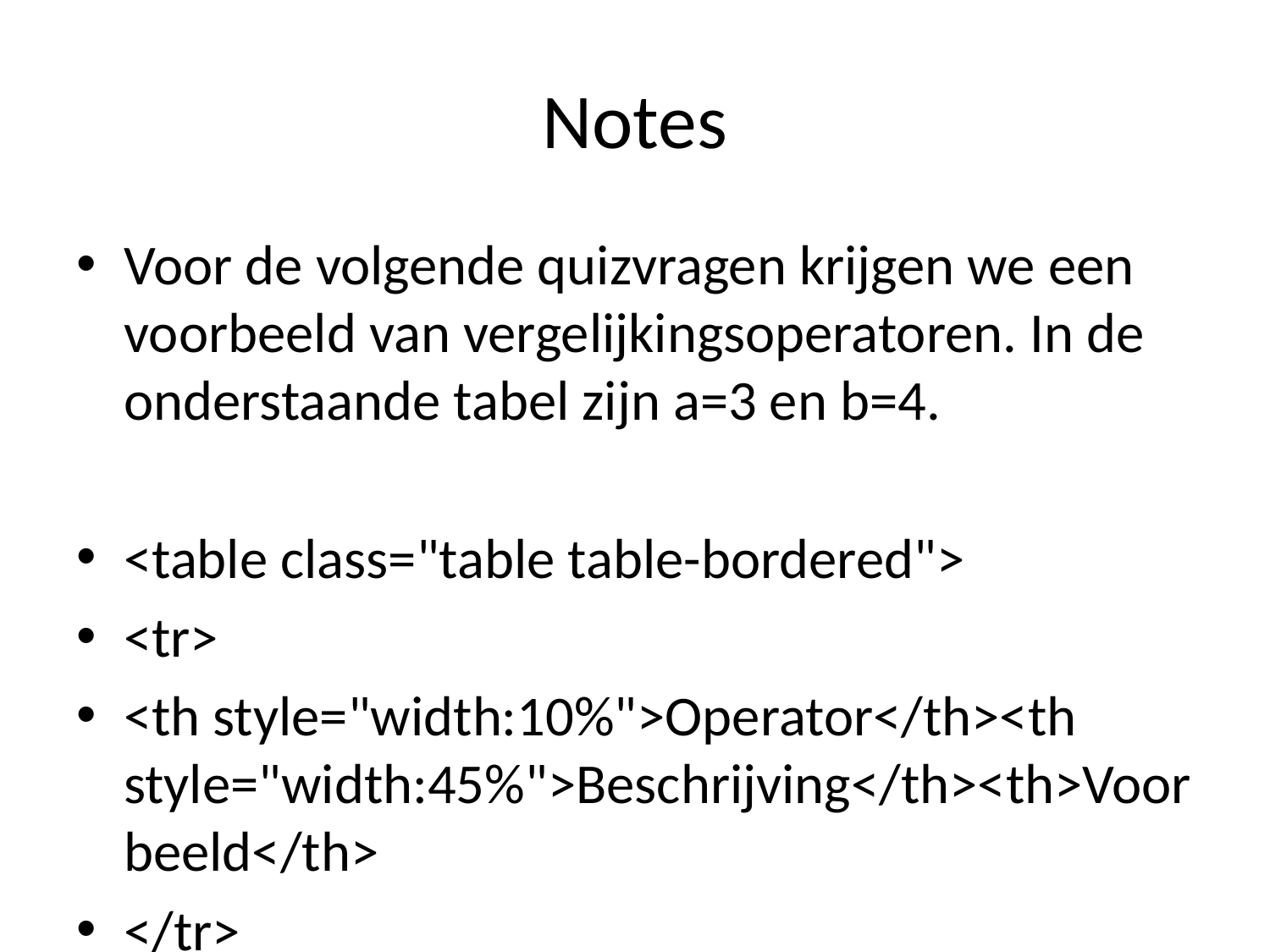

# Notes
Voor de volgende quizvragen krijgen we een voorbeeld van vergelijkingsoperatoren. In de onderstaande tabel zijn a=3 en b=4.

<table class="table table-bordered">
<tr>
<th style="width:10%">Operator</th><th style="width:45%">Beschrijving</th><th>Voorbeeld</th>
</tr>
<tr>
<td>==</td>
<td>Als de waarden van twee operanden gelijk zijn, wordt de voorwaarde True.</td>
<td> (a == b) is not true.</td>
</tr>
<tr>
<td>!=</td>
<td>Als de waarden van twee operanden niet gelijk zijn, wordt de voorwaarde 'True'.</td>
<td> (a != b) is true.</td>
</tr>
<tr>
<td>&gt;</td>
<td>Als de waarde van de linker operand groter is dan de waarde van de rechter operand, wordt de voorwaarde 'True'.</td>
<td> (a &gt; b) is not true.</td>
</tr>
<tr>
<td>&lt;</td>
<td>Als de waarde van de linker operand kleiner is dan de waarde van de rechter operand, wordt de voorwaarde 'True'.</td>
<td> (a &lt; b) is true.</td>
</tr>
<tr>
<td>&gt;=</td>
<td>Als de waarde van de linker operand groter is dan of gelijk is aan de waarde van de rechter operand, wordt de voorwaarde 'True'.</td>
<td> (a &gt;= b) is not true. </td>
</tr>
<tr>
<td>&lt;=</td>
<td>Als de waarde van de linker operand kleiner is dan of gelijk is aan de waarde van de rechter operand, wordt de voorwaarde 'True'.</td>
<td> (a &lt;= b) is true. </td>
</tr>
</table>